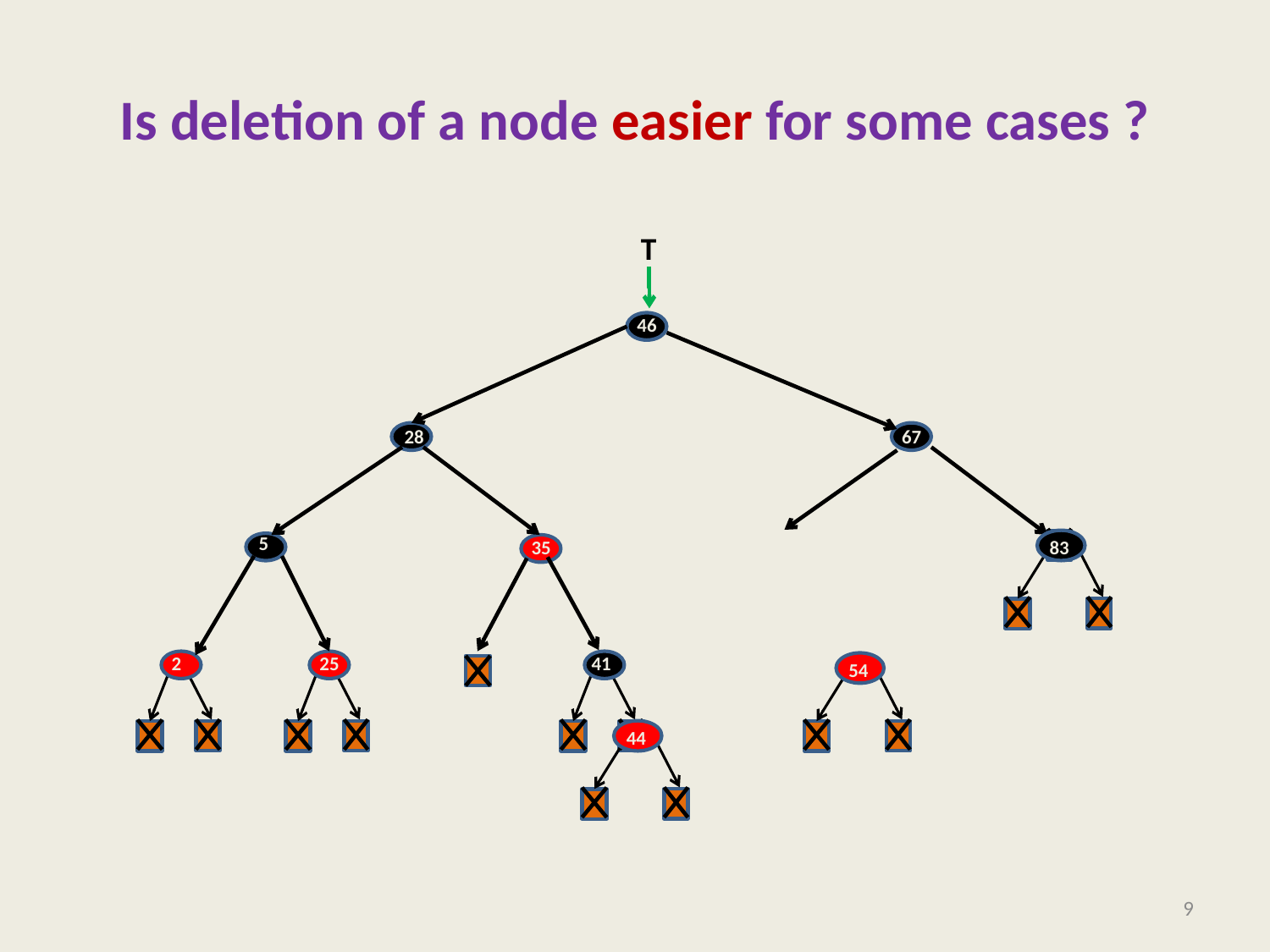

# Is deletion of a node easier for some cases ?

  T
46

28
67

5
35

2
25
41

83

54

44

9